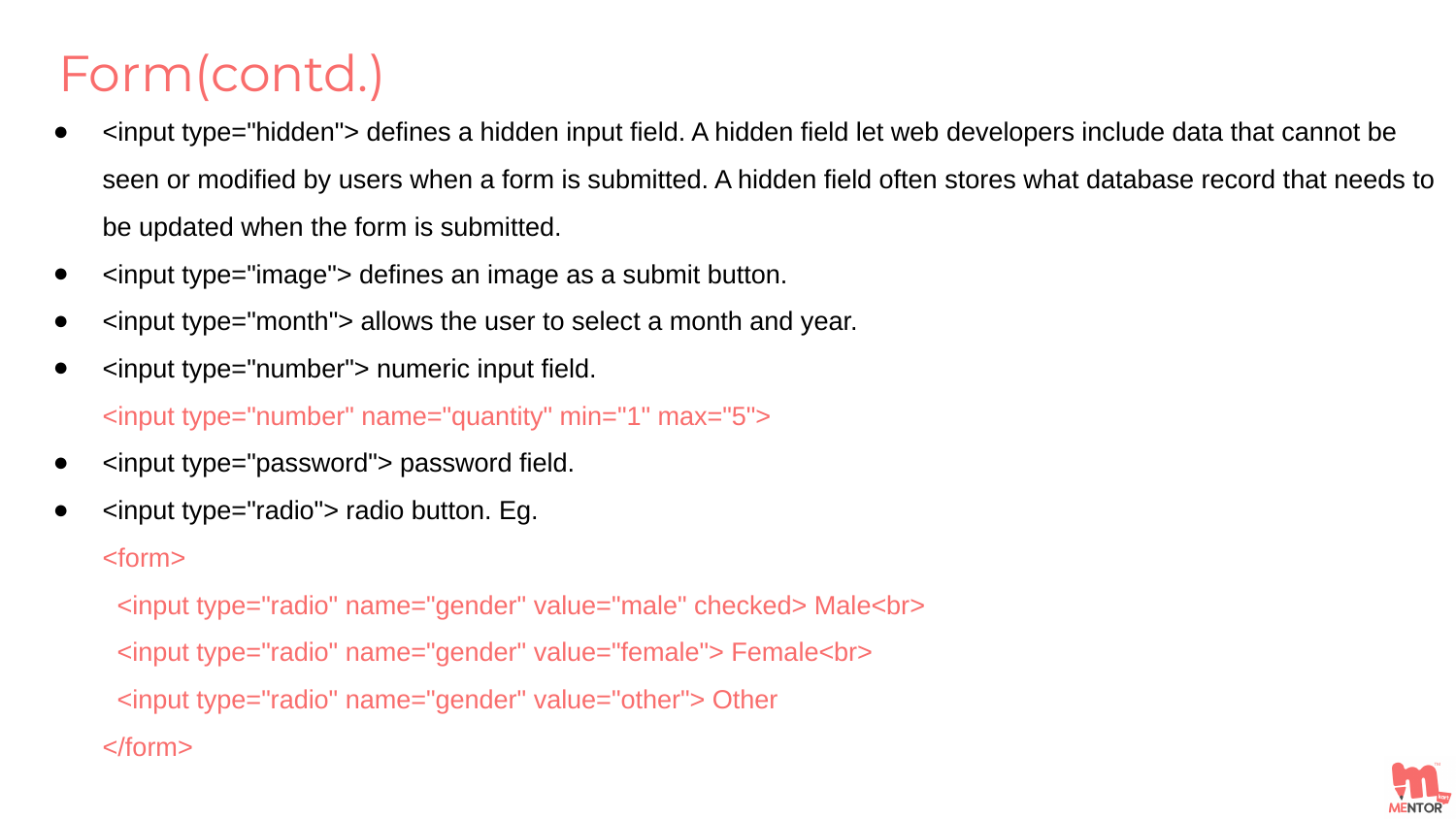

Form(contd.)
<input type="hidden"> defines a hidden input field. A hidden field let web developers include data that cannot be seen or modified by users when a form is submitted. A hidden field often stores what database record that needs to be updated when the form is submitted.
<input type="image"> defines an image as a submit button.
<input type="month"> allows the user to select a month and year.
<input type="number"> numeric input field.
<input type="number" name="quantity" min="1" max="5">
<input type="password"> password field.
<input type="radio"> radio button. Eg.
<form>
  <input type="radio" name="gender" value="male" checked> Male<br>
  <input type="radio" name="gender" value="female"> Female<br>
  <input type="radio" name="gender" value="other"> Other
</form>